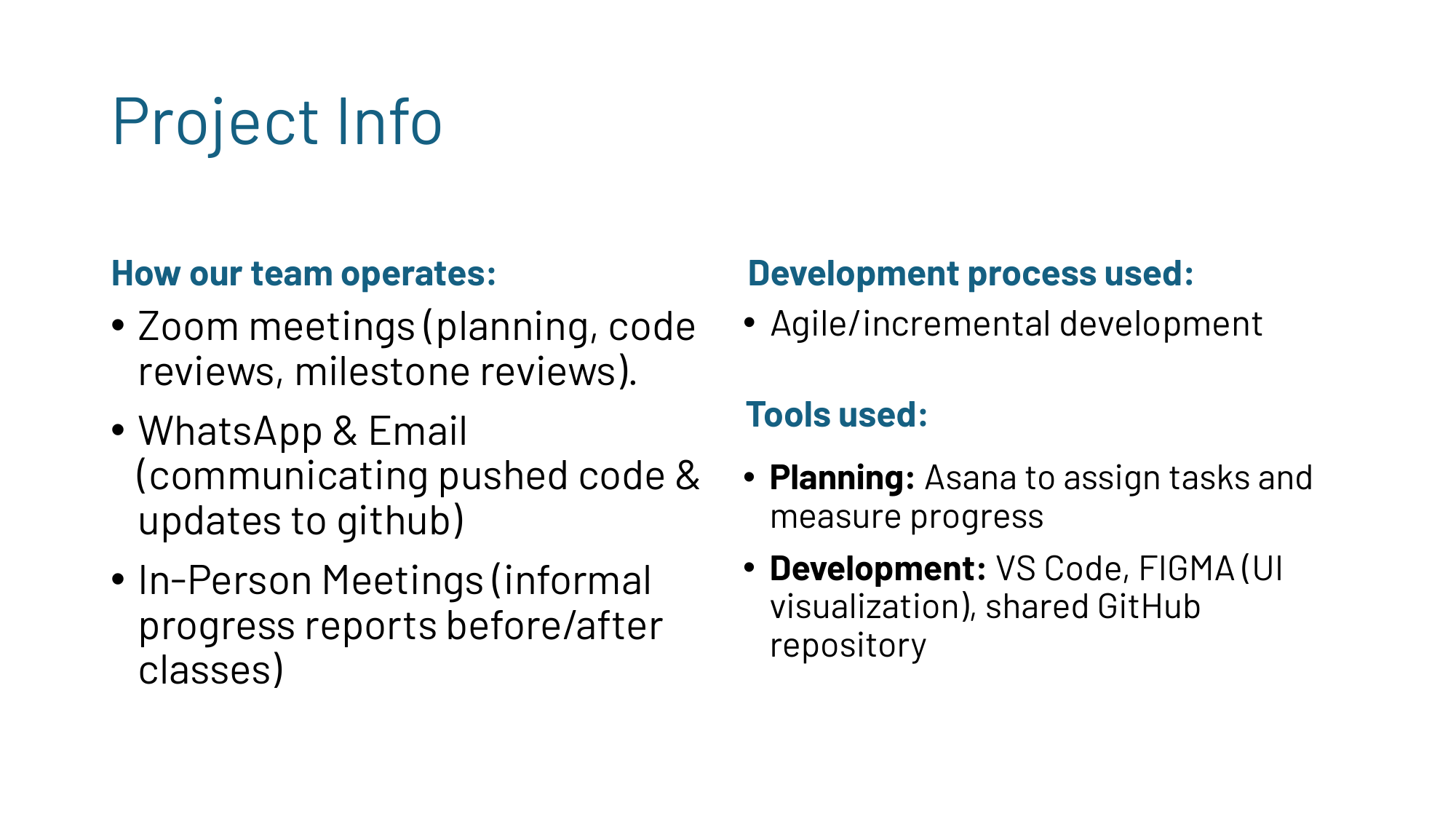

# Project Info
How our team operates:
Development process used:
Zoom meetings (planning, code reviews, milestone reviews).
WhatsApp & Email (communicating pushed code & updates to github)
In-Person Meetings (informal progress reports before/after classes)

Agile/incremental development
Tools used:
Planning: Asana to assign tasks and measure progress
Development: VS Code, FIGMA (UI visualization), shared GitHub repository